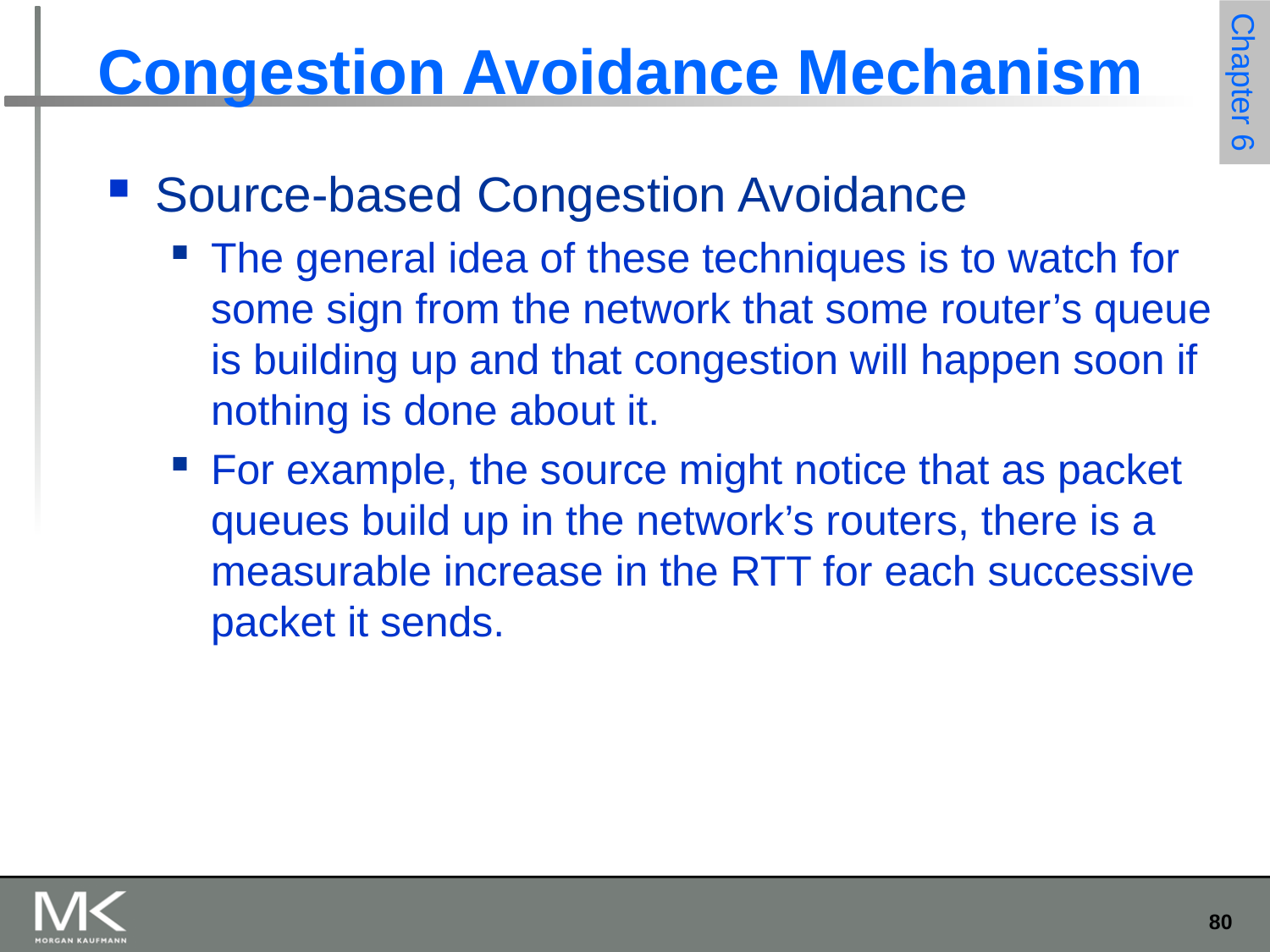

# Congestion Avoidance Mechanism
Source-based Congestion Avoidance
The general idea of these techniques is to watch for some sign from the network that some router’s queue is building up and that congestion will happen soon if nothing is done about it.
For example, the source might notice that as packet queues build up in the network’s routers, there is a measurable increase in the RTT for each successive packet it sends.